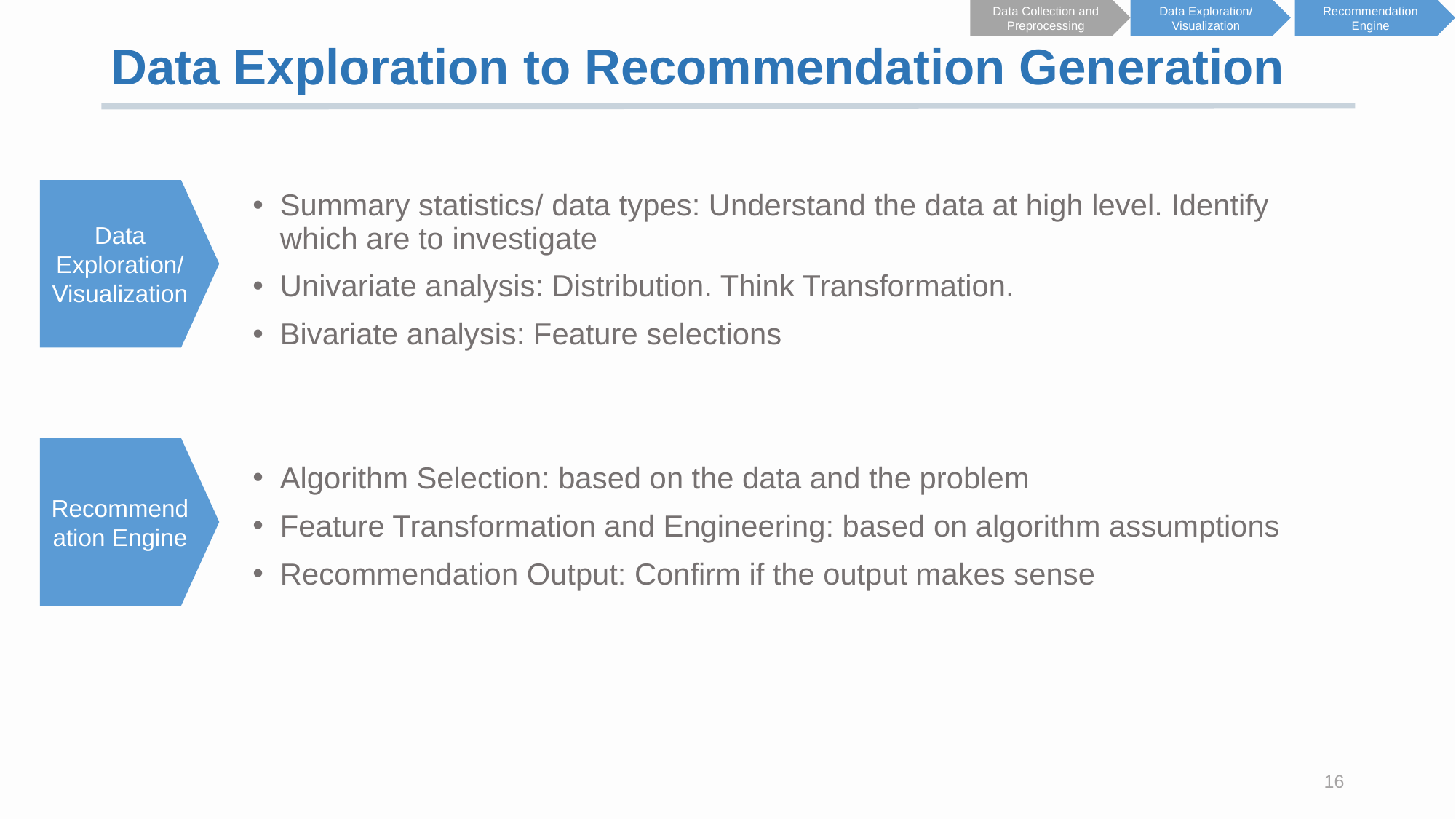

Data Collection and Preprocessing
Data Exploration/ Visualization
Recommendation Engine
# Data Exploration to Recommendation Generation

Summary statistics/ data types: Understand the data at high level. Identify which are to investigate
Univariate analysis: Distribution. Think Transformation.
Bivariate analysis: Feature selections

Algorithm Selection: based on the data and the problem
Feature Transformation and Engineering: based on algorithm assumptions
Recommendation Output: Confirm if the output makes sense
Data Exploration/ Visualization
Recommendation Engine
16